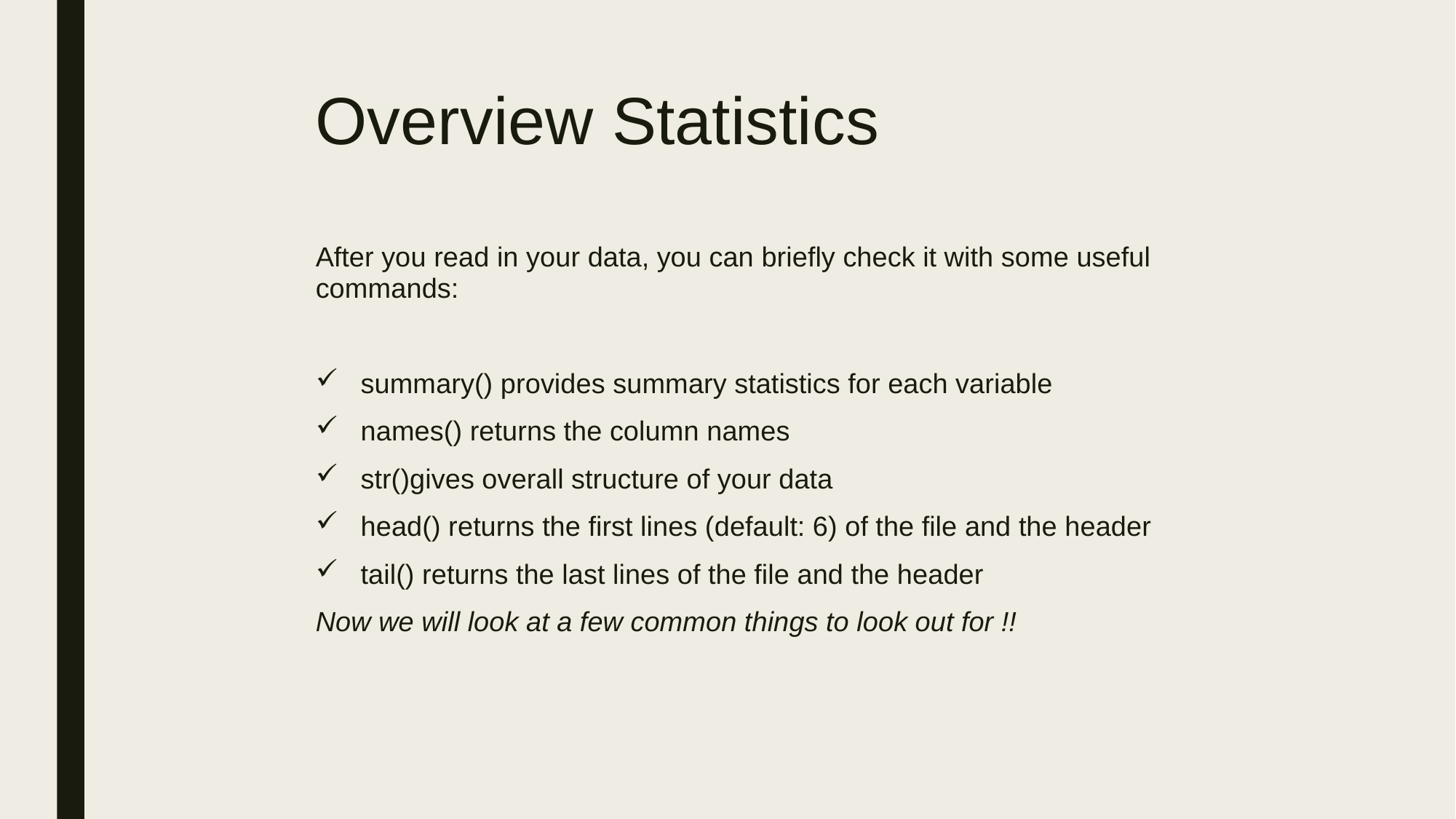

# Overview Statistics
After you read in your data, you can briefly check it with some useful commands:

summary() provides summary statistics for each variable
names() returns the column names
str()gives overall structure of your data
head() returns the first lines (default: 6) of the file and the header
tail() returns the last lines of the file and the header
Now we will look at a few common things to look out for !!